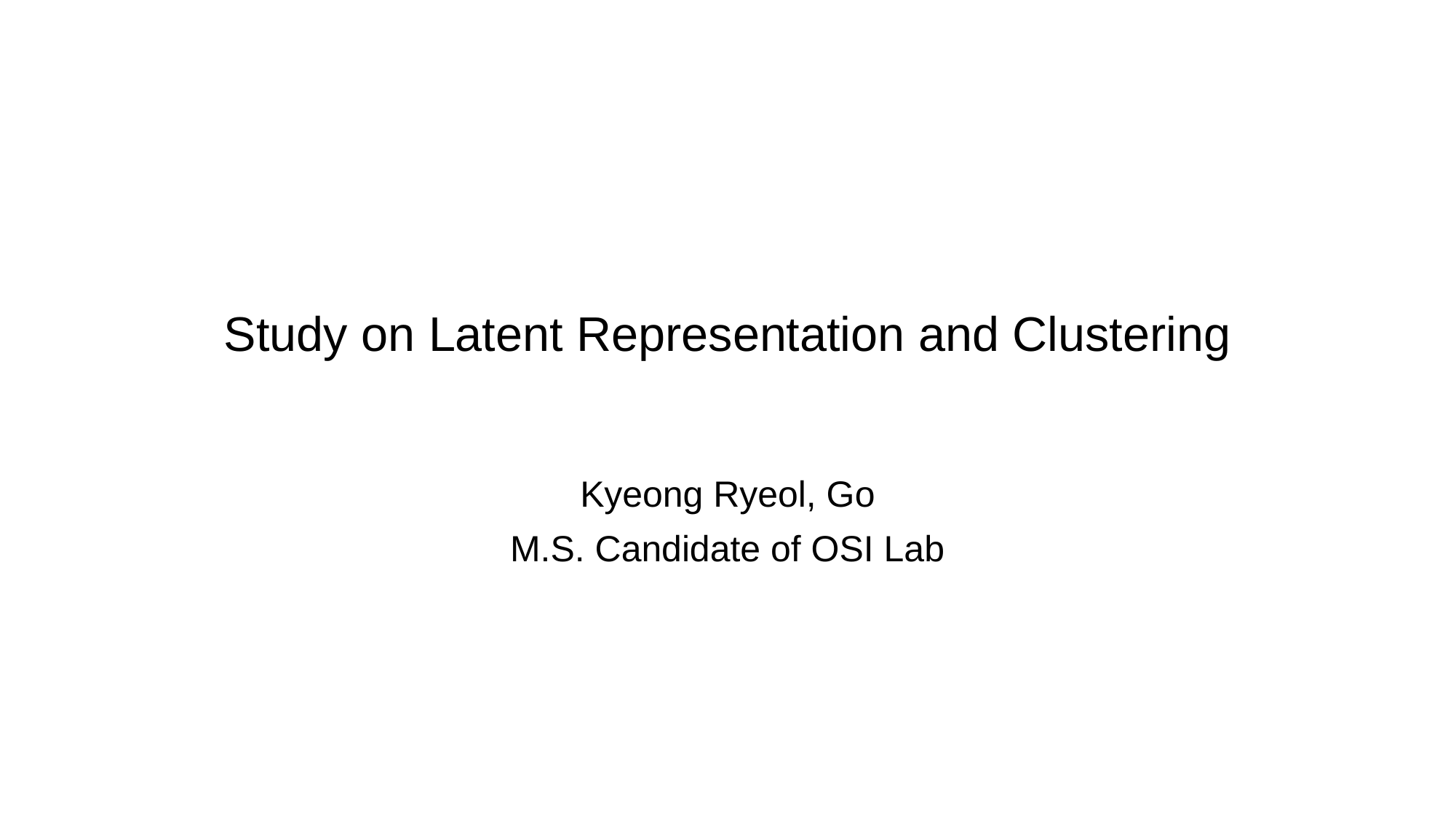

# Study on Latent Representation and Clustering
Kyeong Ryeol, Go
M.S. Candidate of OSI Lab